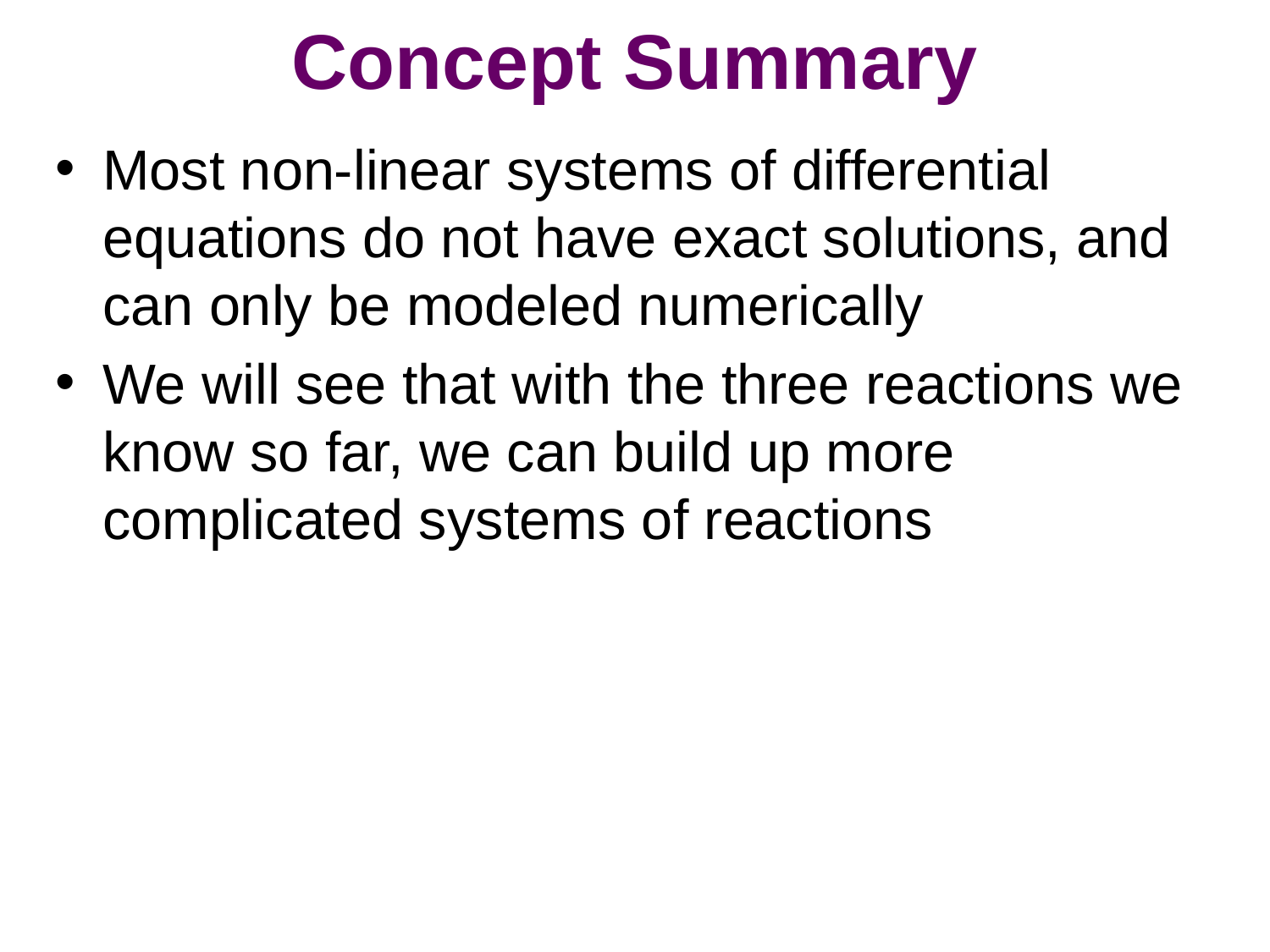

# Concept Summary
Most non-linear systems of differential equations do not have exact solutions, and can only be modeled numerically
We will see that with the three reactions we know so far, we can build up more complicated systems of reactions